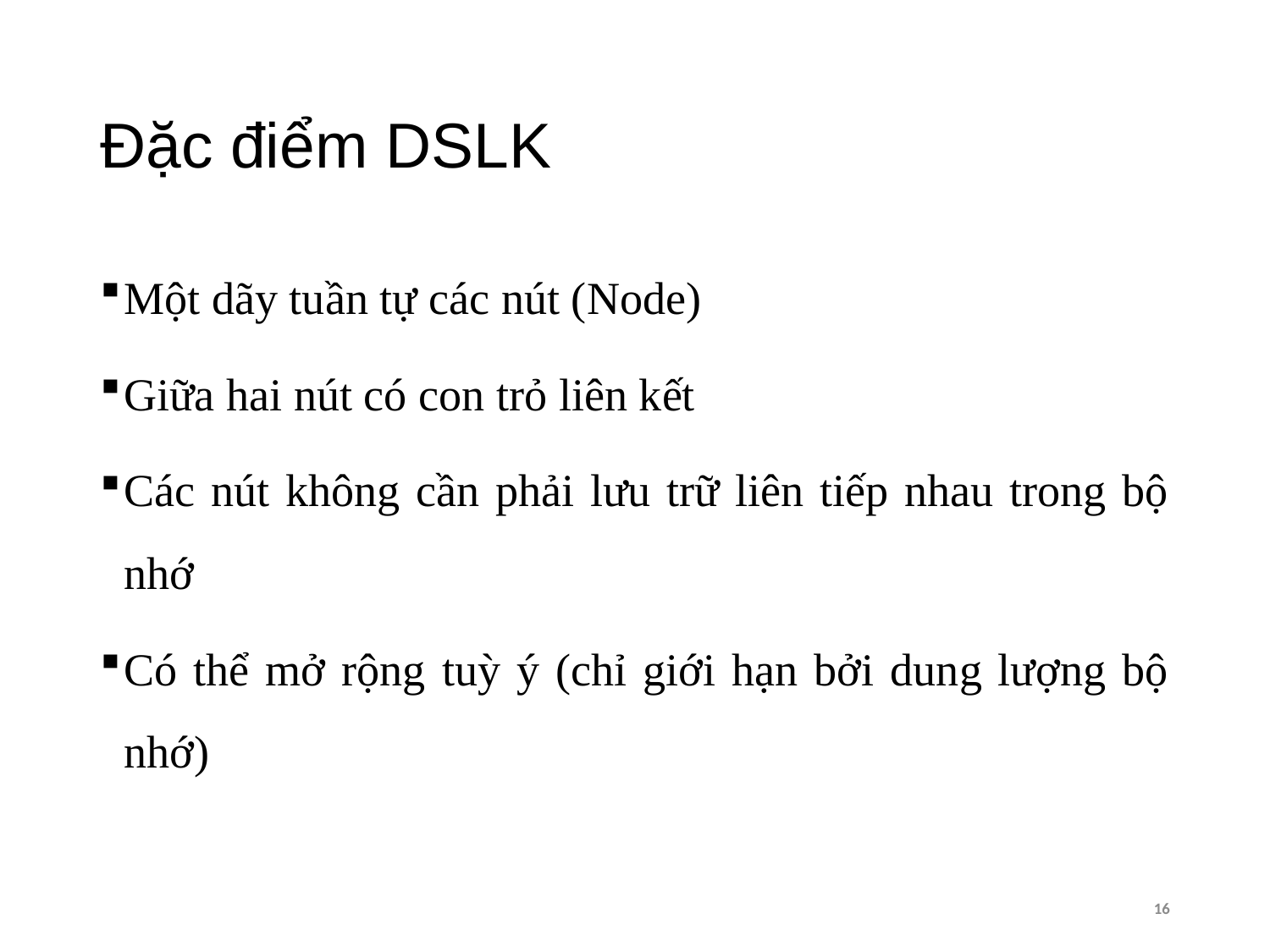

# Đặc điểm DSLK
Một dãy tuần tự các nút (Node)
Giữa hai nút có con trỏ liên kết
Các nút không cần phải lưu trữ liên tiếp nhau trong bộ nhớ
Có thể mở rộng tuỳ ý (chỉ giới hạn bởi dung lượng bộ nhớ)
16